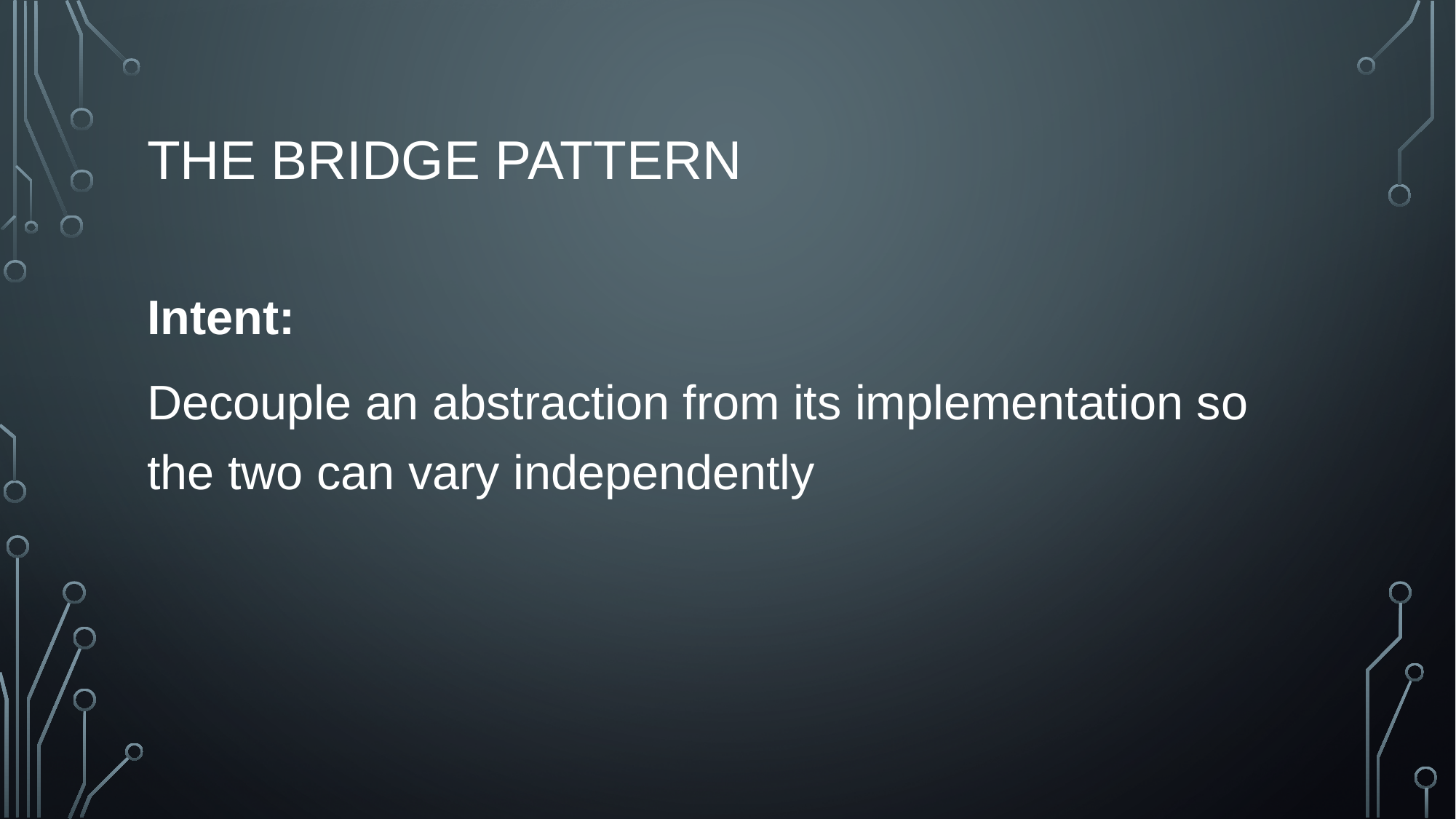

# The bridge pattern
Intent:
Decouple an abstraction from its implementation so the two can vary independently